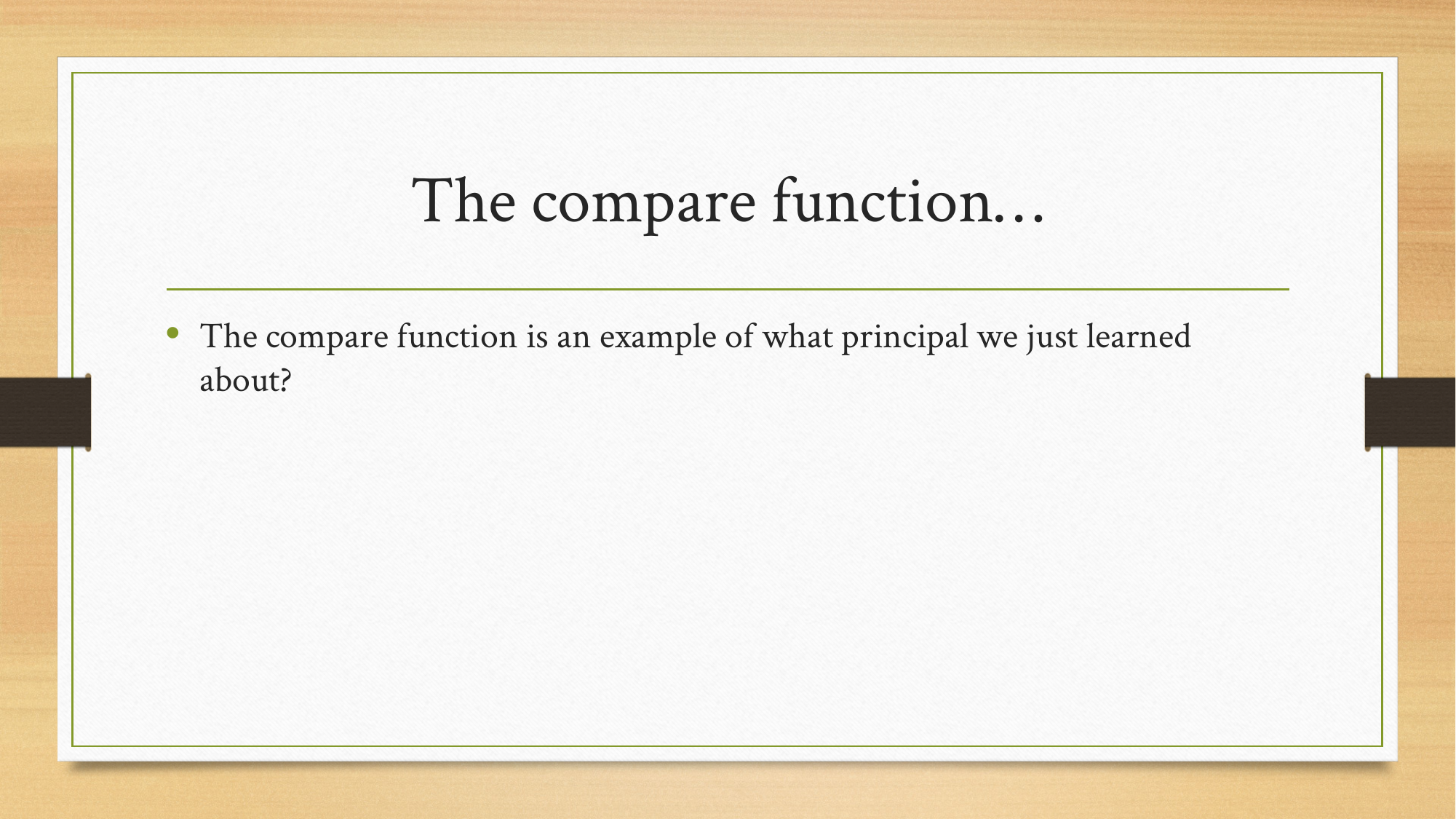

# The compare function…
The compare function is an example of what principal we just learned about?